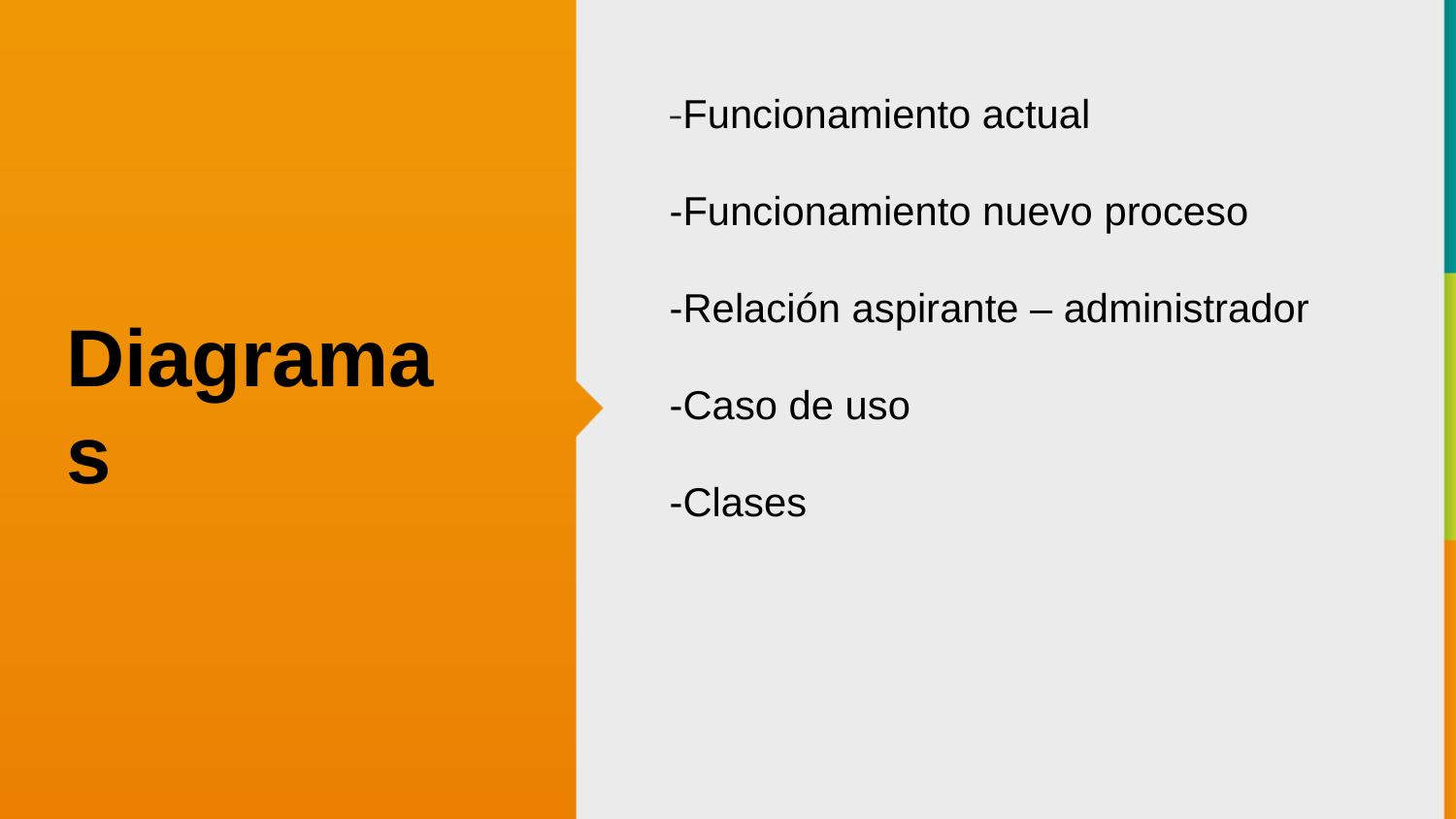

-Funcionamiento actual

-Funcionamiento nuevo proceso

-Relación aspirante – administrador

-Caso de uso

-Clases

Diagramas